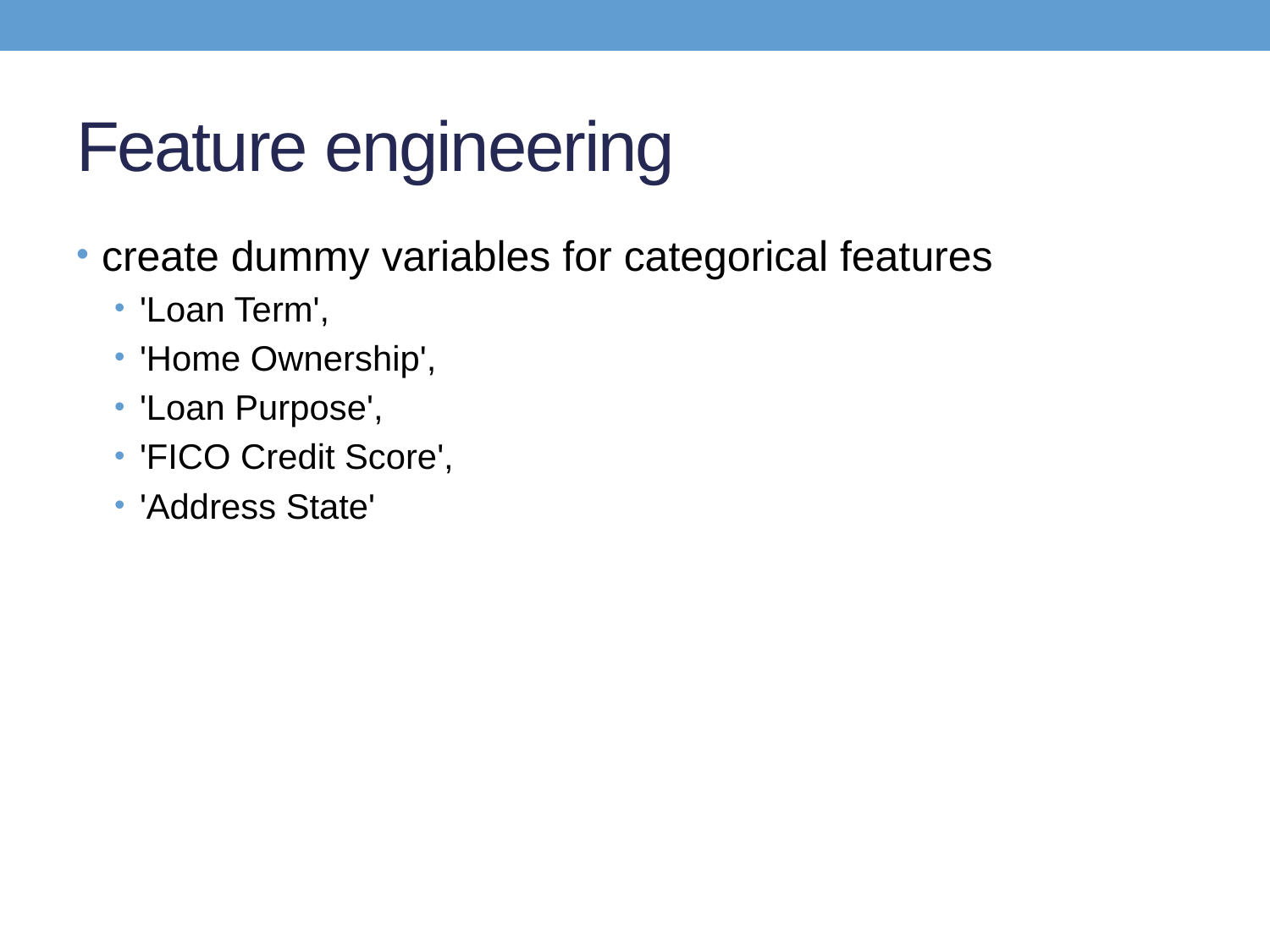

# Feature engineering
create dummy variables for categorical features
'Loan Term',
'Home Ownership',
'Loan Purpose',
'FICO Credit Score',
'Address State'